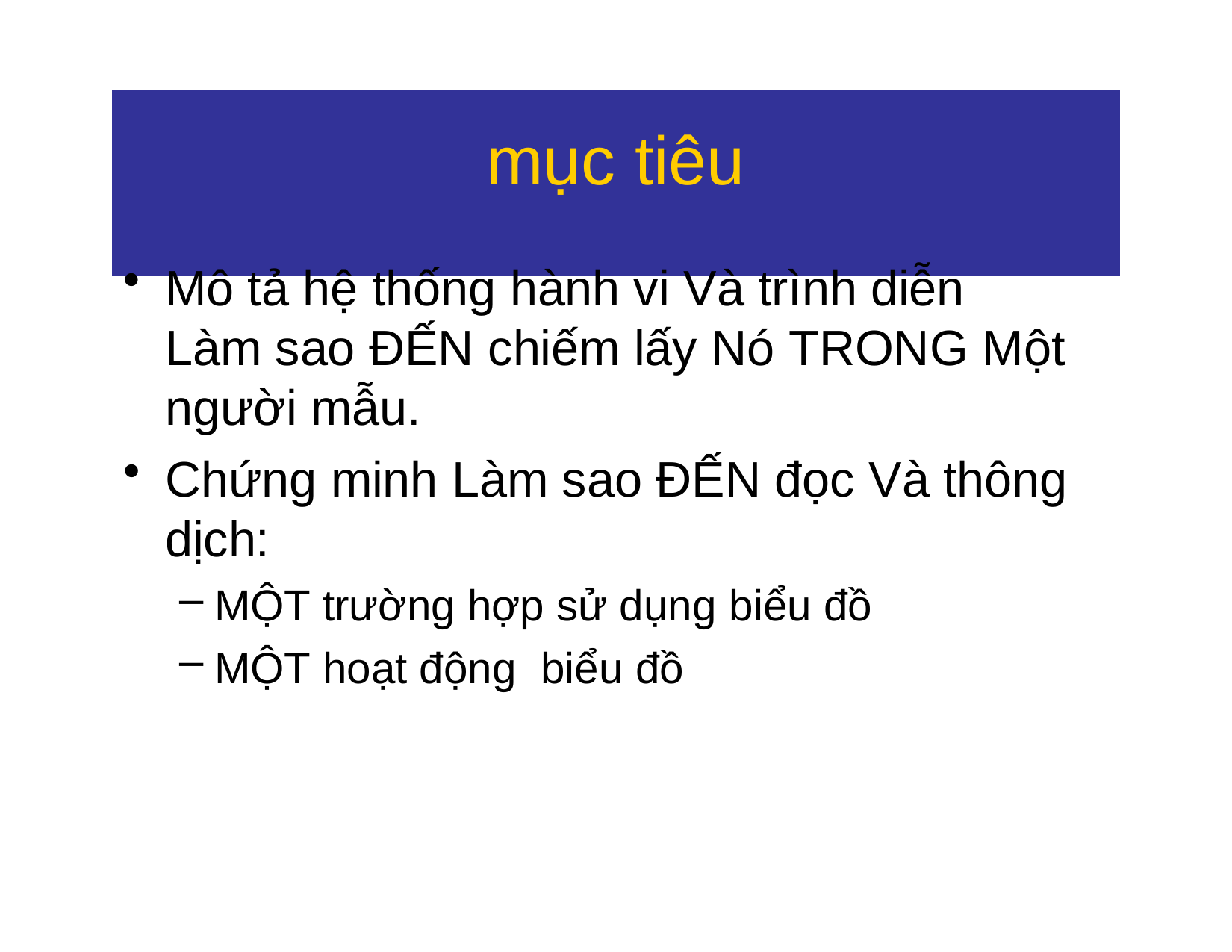

# mục tiêu
Mô tả hệ thống hành vi Và trình diễn Làm sao ĐẾN chiếm lấy Nó TRONG Một người mẫu.
Chứng minh Làm sao ĐẾN đọc Và thông dịch:
MỘT trường hợp sử dụng biểu đồ
MỘT hoạt động  biểu đồ